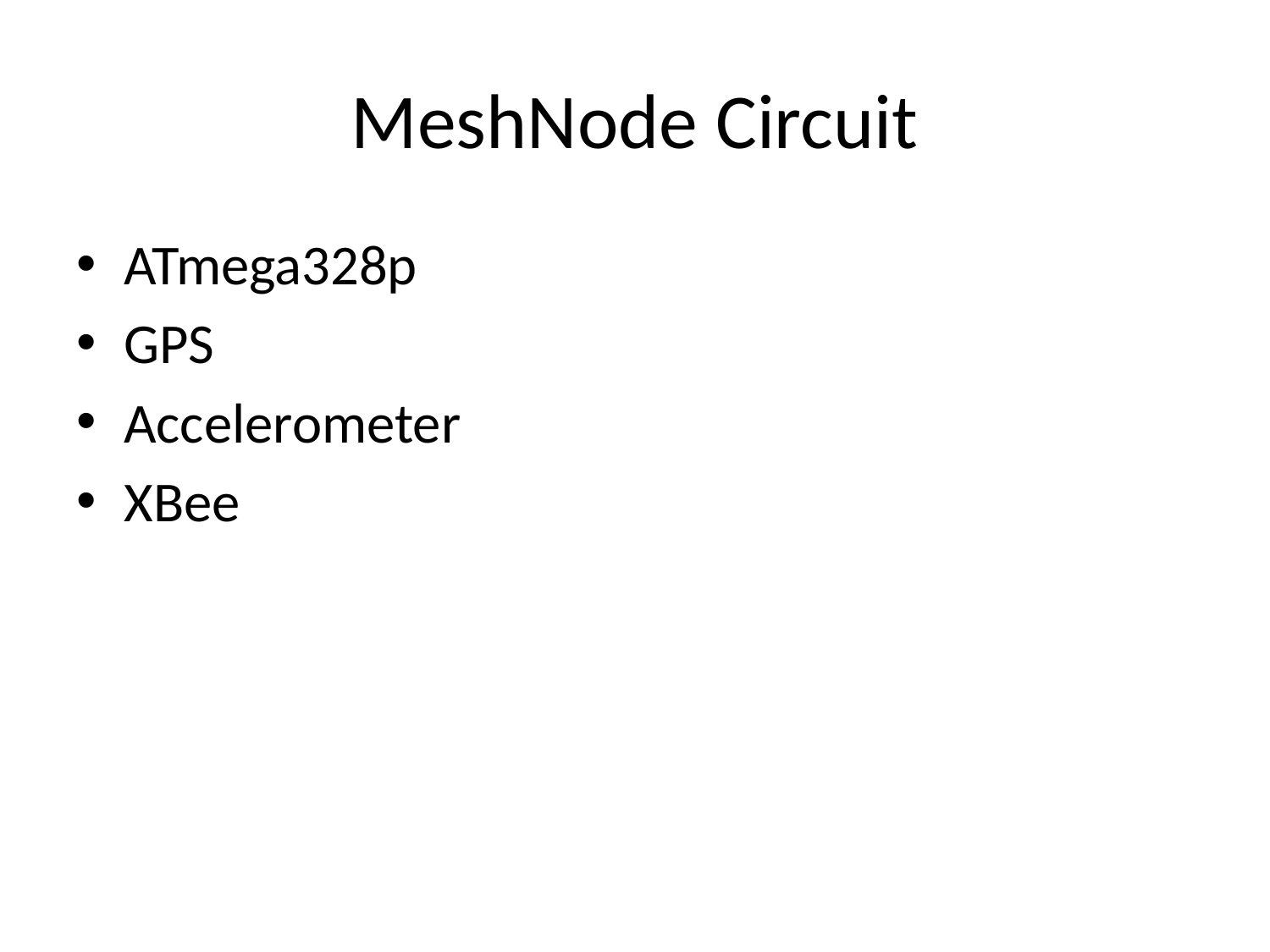

# MeshNode Circuit
ATmega328p
GPS
Accelerometer
XBee